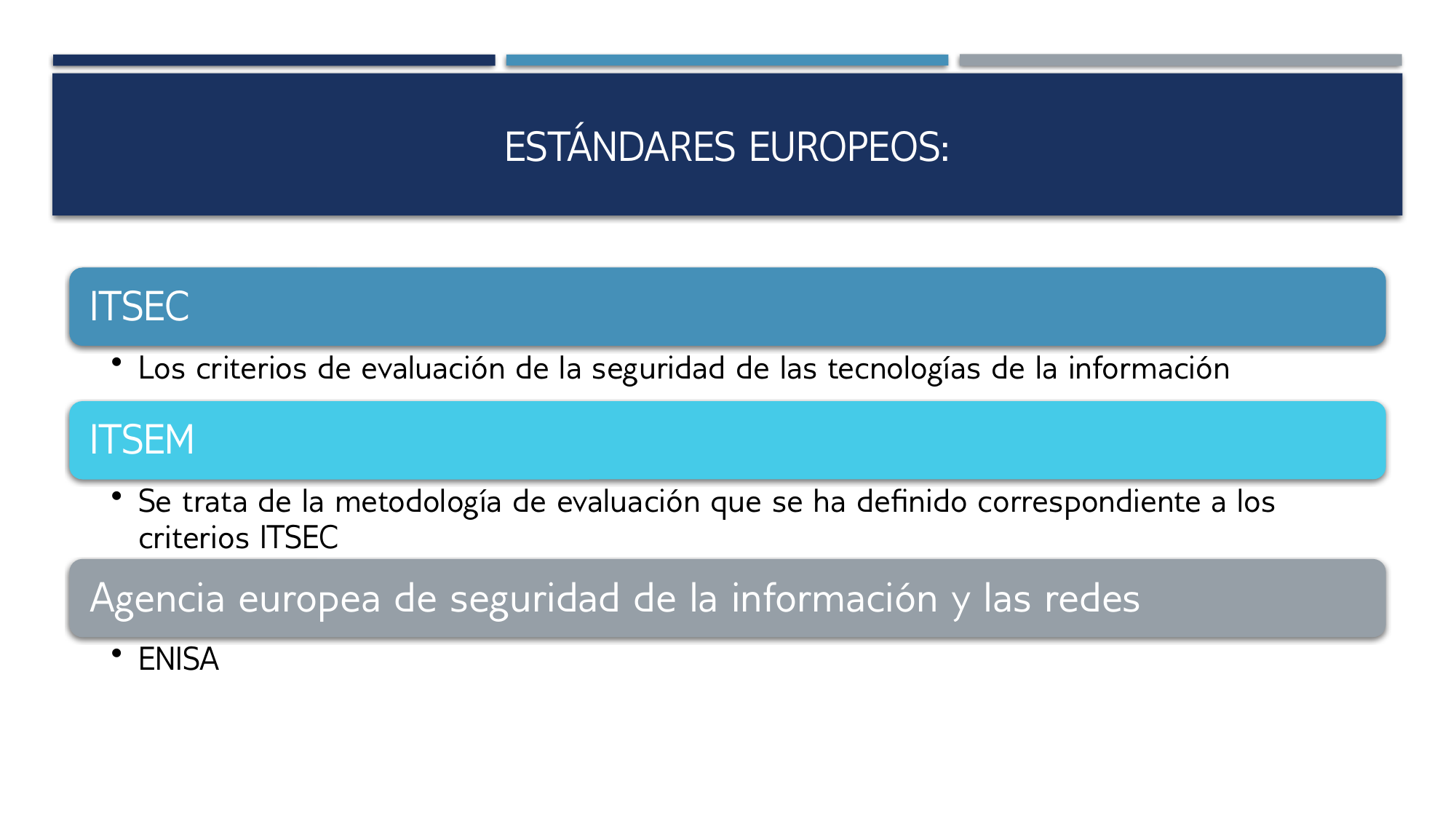

# Estándares europeos:
ITSEC
Los criterios de evaluación de la seguridad de las tecnologías de la información
ITSEM
Se trata de la metodología de evaluación que se ha definido correspondiente a los criterios ITSEC
Agencia europea de seguridad de la información y las redes
ENISA